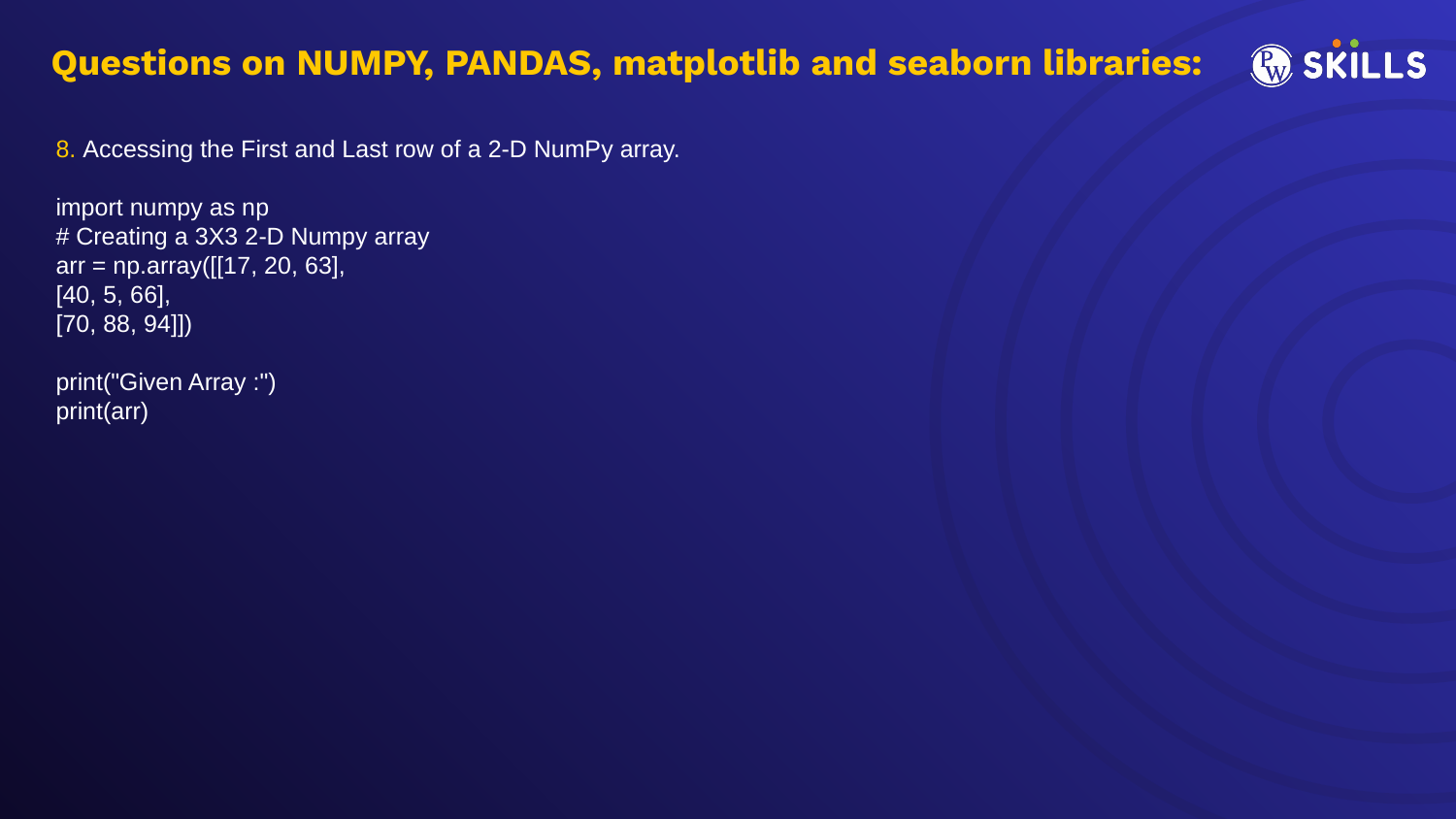

Questions on NUMPY, PANDAS, matplotlib and seaborn libraries:
8. Accessing the First and Last row of a 2-D NumPy array.

import numpy as np
# Creating a 3X3 2-D Numpy array
arr = np.array([[17, 20, 63],
[40, 5, 66],
[70, 88, 94]])

print("Given Array :")
print(arr)